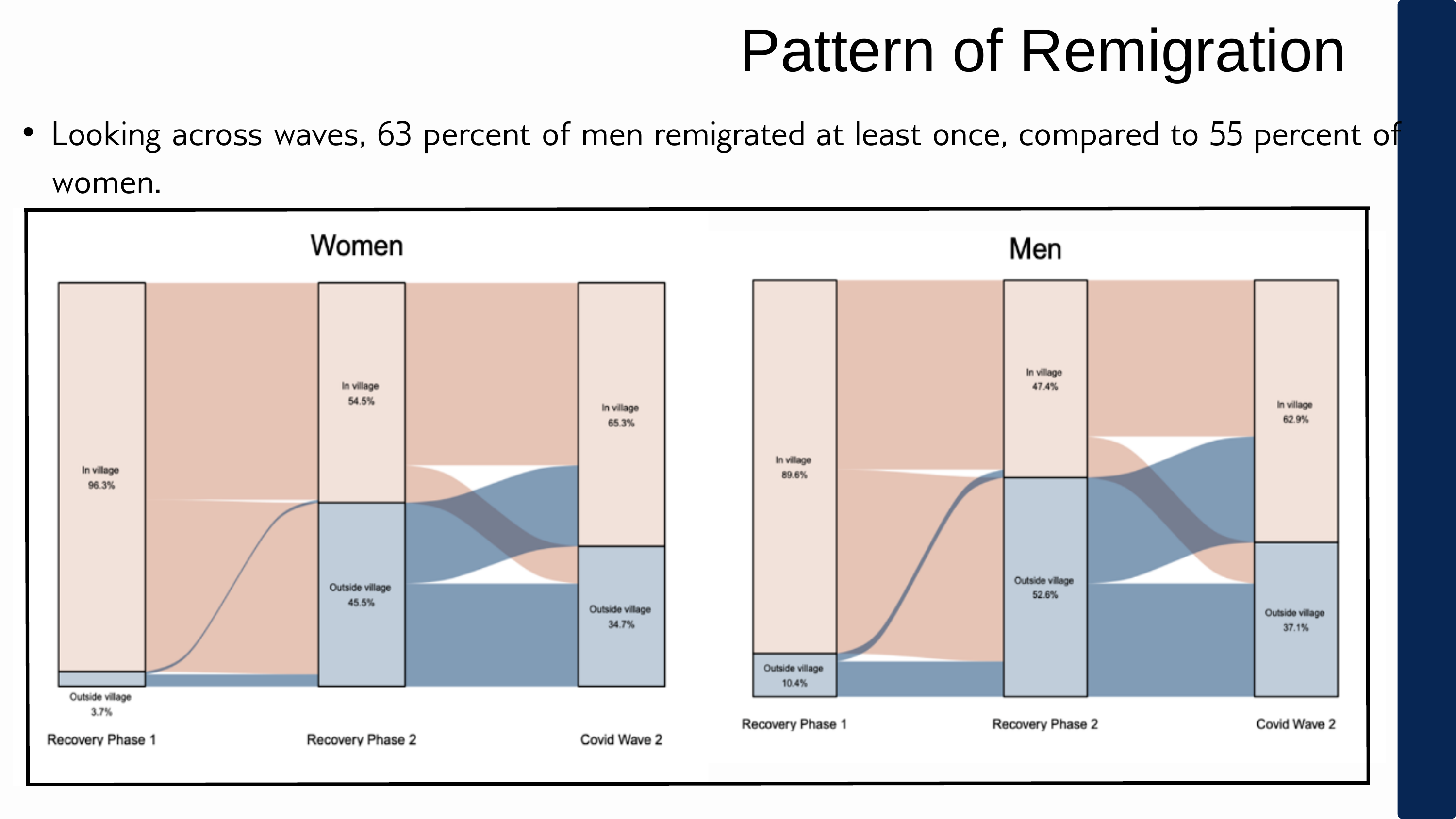

Pattern of Remigration
Looking across waves, 63 percent of men remigrated at least once, compared to 55 percent of women.